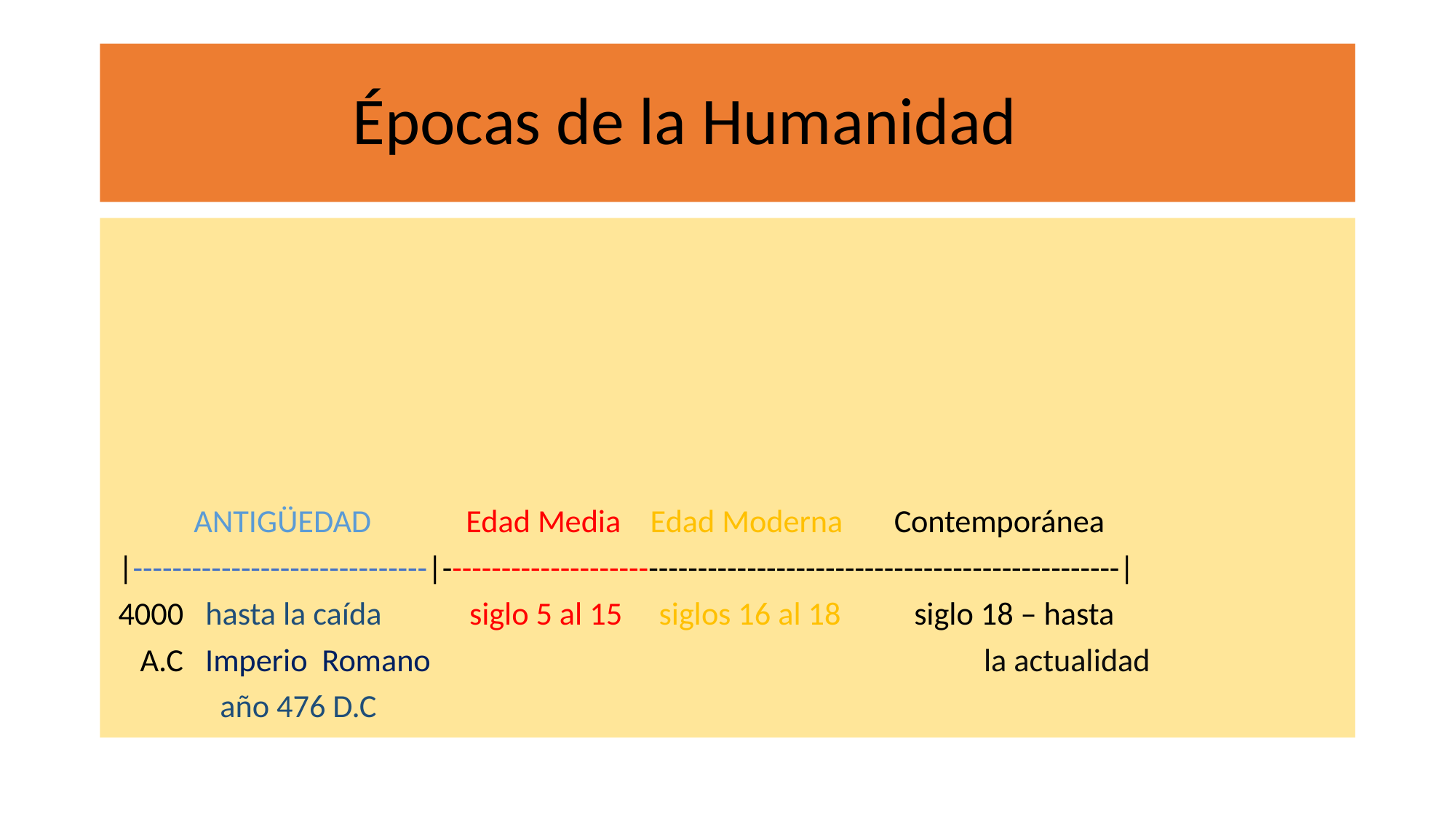

# Épocas de la Humanidad

   	ANTIGÜEDAD             Edad Media    Edad Moderna       Contemporánea
 |------------------------------|---------------------------------------------------------------------|
 4000   hasta la caída            siglo 5 al 15     siglos 16 al 18          siglo 18 – hasta
    A.C   Imperio  Romano                                                                            la actualidad
               año 476 D.C